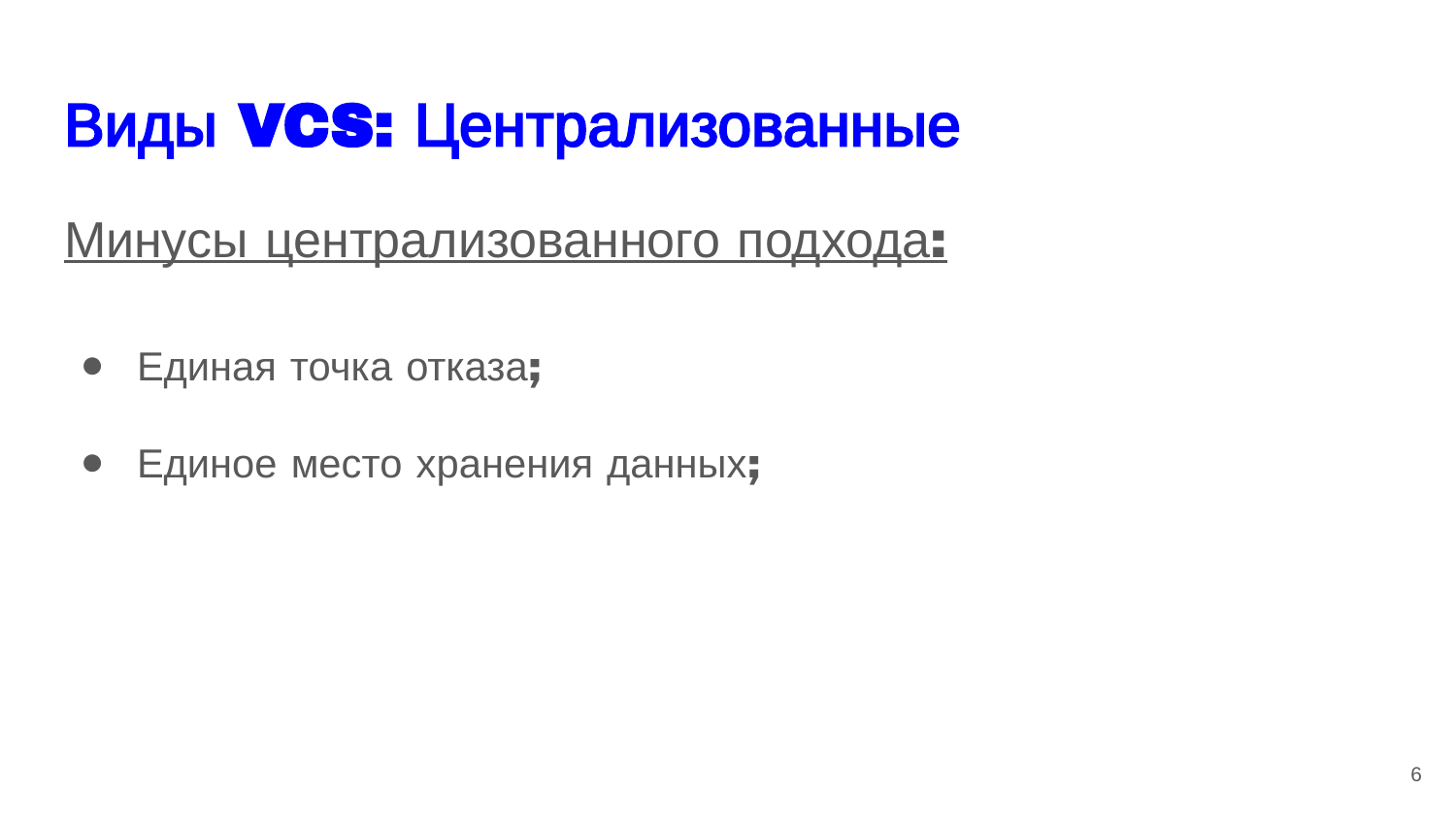

# Виды VCS: Централизованные
Минусы централизованного подхода:
Единая точка отказа;
Единое место хранения данных;
6